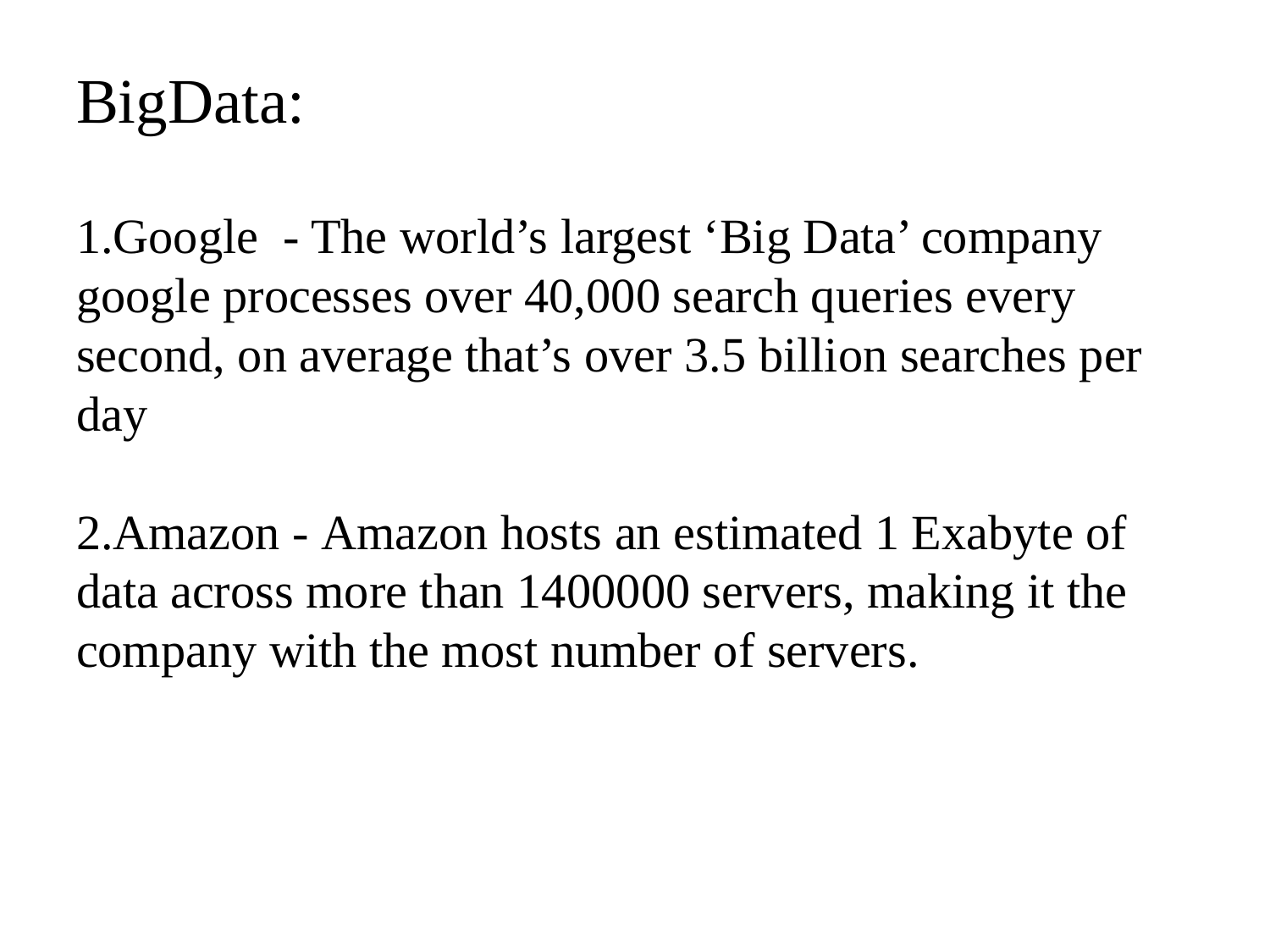

# BigData: 1.Google  - The world’s largest ‘Big Data’ company google processes over 40,000 search queries every second, on average that’s over 3.5 billion searches per day 2.Amazon - Amazon hosts an estimated 1 Exabyte of data across more than 1400000 servers, making it the company with the most number of servers.